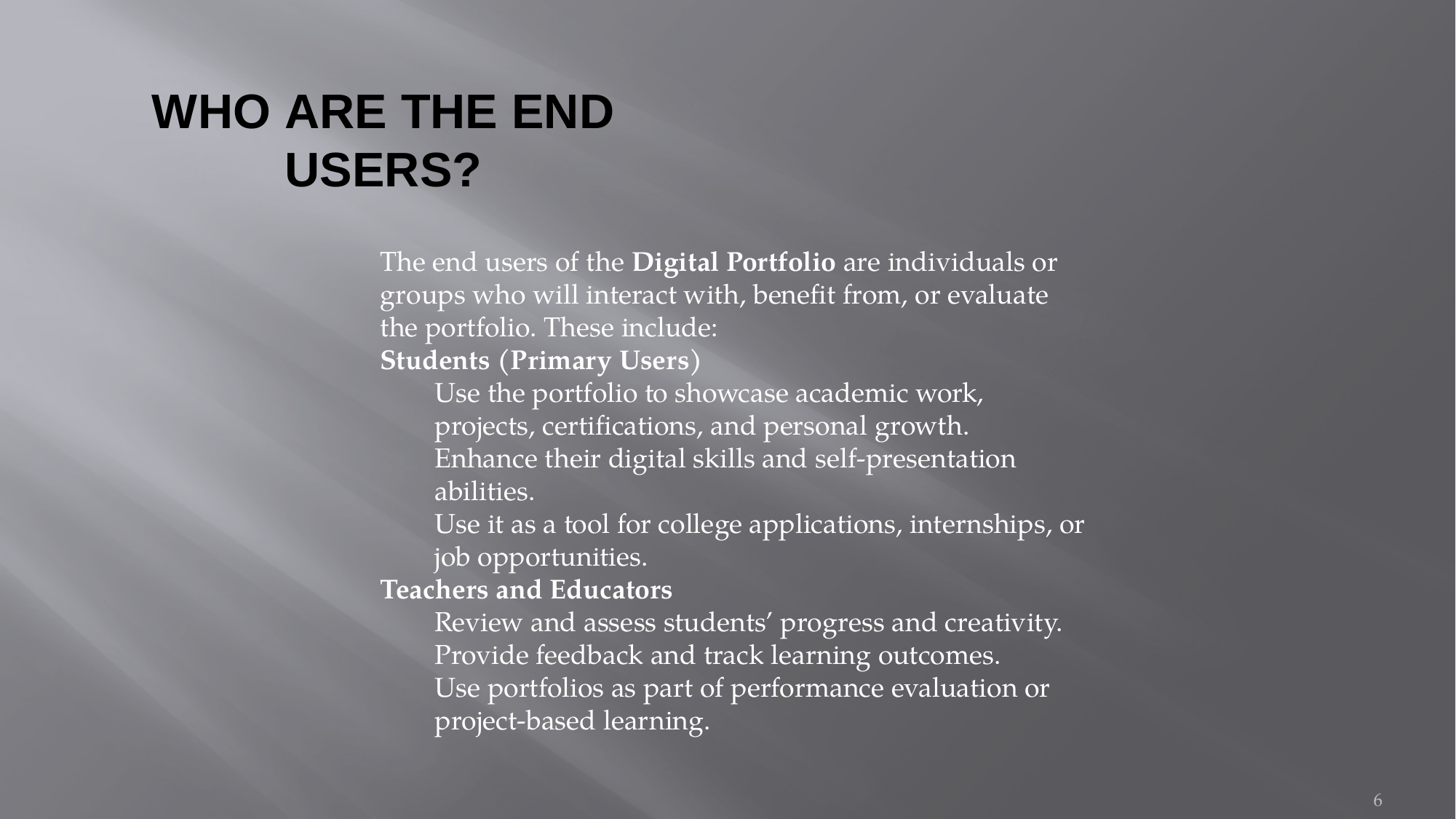

# WHO ARE THE END USERS?
The end users of the Digital Portfolio are individuals or groups who will interact with, benefit from, or evaluate the portfolio. These include:
Students (Primary Users)
Use the portfolio to showcase academic work, projects, certifications, and personal growth.
Enhance their digital skills and self-presentation abilities.
Use it as a tool for college applications, internships, or job opportunities.
Teachers and Educators
Review and assess students’ progress and creativity.
Provide feedback and track learning outcomes.
Use portfolios as part of performance evaluation or project-based learning.
6